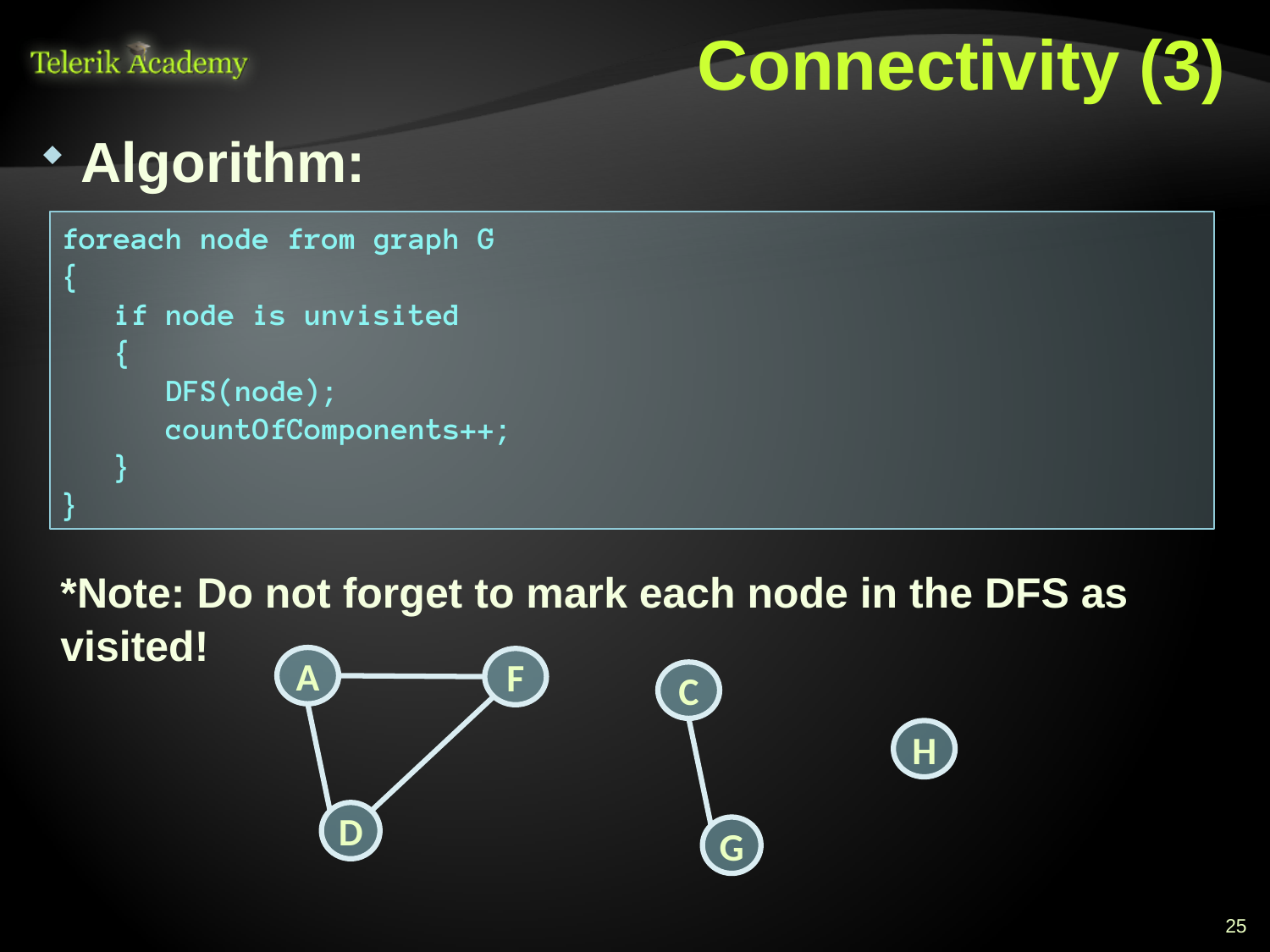

# Connectivity (3)
Algorithm:
foreach node from graph G
{
   if node is unvisited
   {
      DFS(node);
      countOfComponents++;
   }
}
*Note: Do not forget to mark each node in the DFS as visited!
A
F
D
C
H
G
25